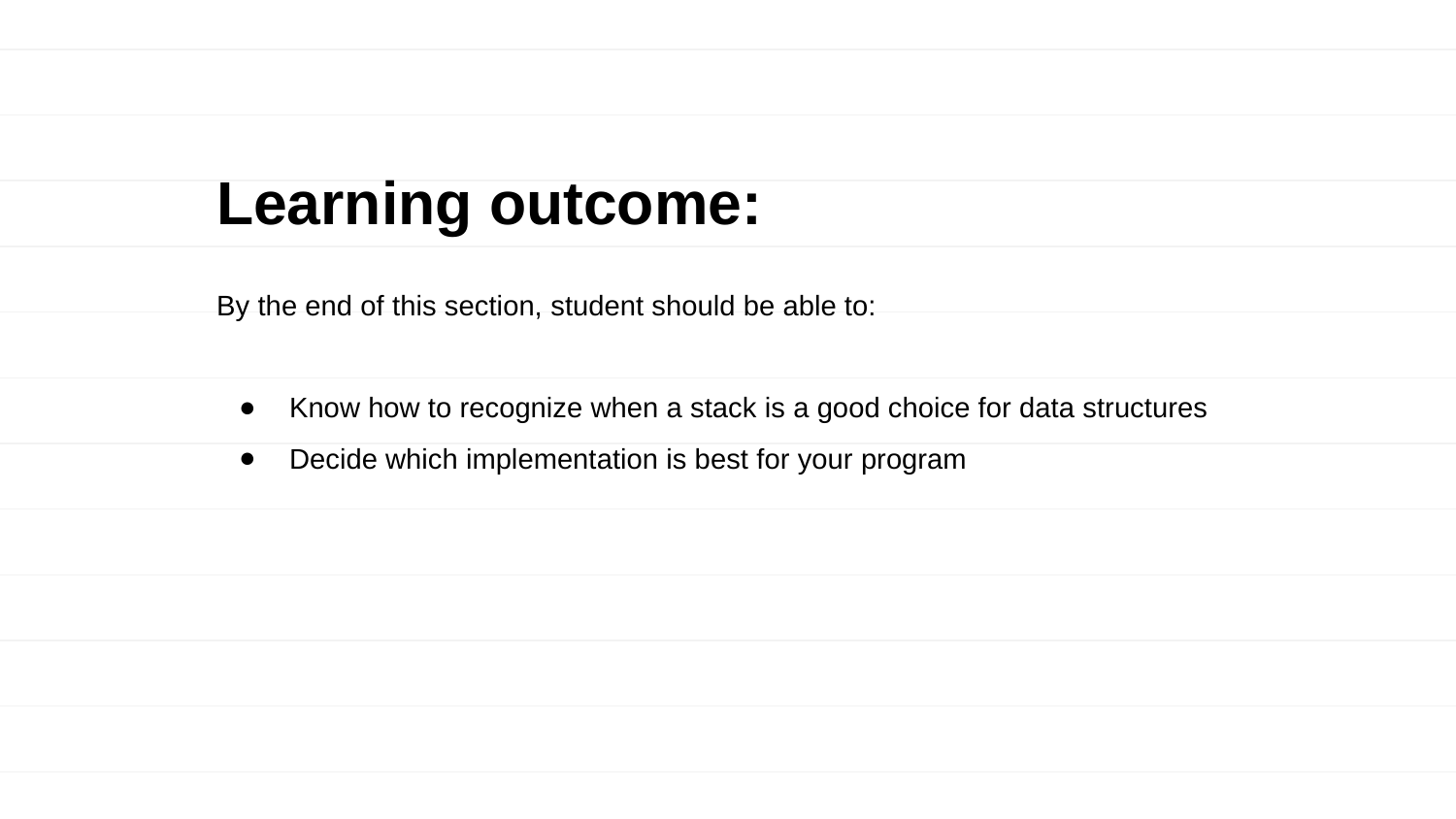

Learning outcome:

By the end of this section, student should be able to:

Know how to recognize when a stack is a good choice for data structures
Decide which implementation is best for your program